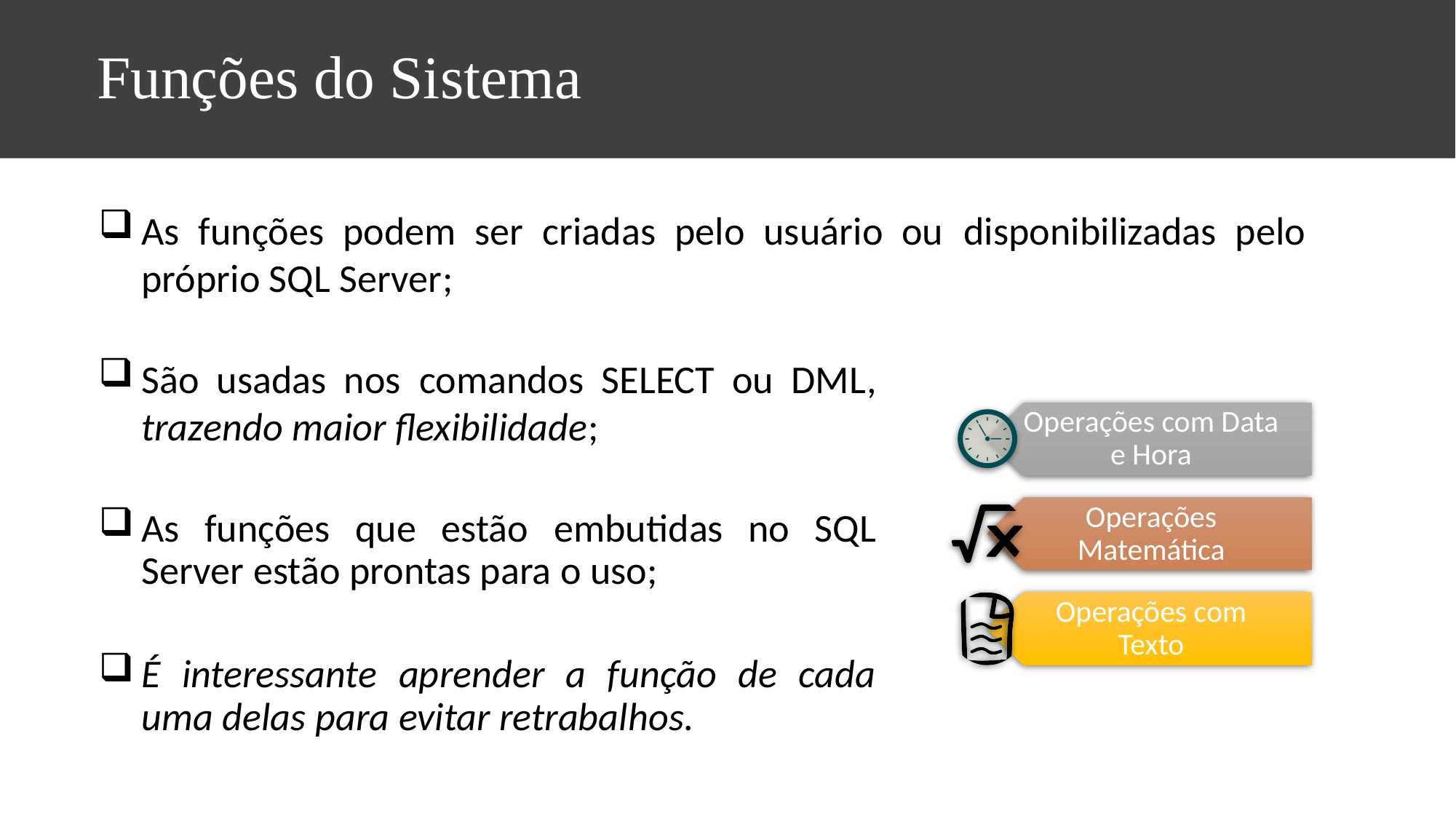

# Funções do Sistema
As funções podem ser criadas pelo usuário ou disponibilizadas pelo próprio SQL Server;
São usadas nos comandos SELECT ou DML, trazendo maior flexibilidade;
Operações com Data e Hora
Operações Matemática
Operações com Texto
As funções que estão embutidas no SQL Server estão prontas para o uso;
É interessante aprender a função de cada uma delas para evitar retrabalhos.